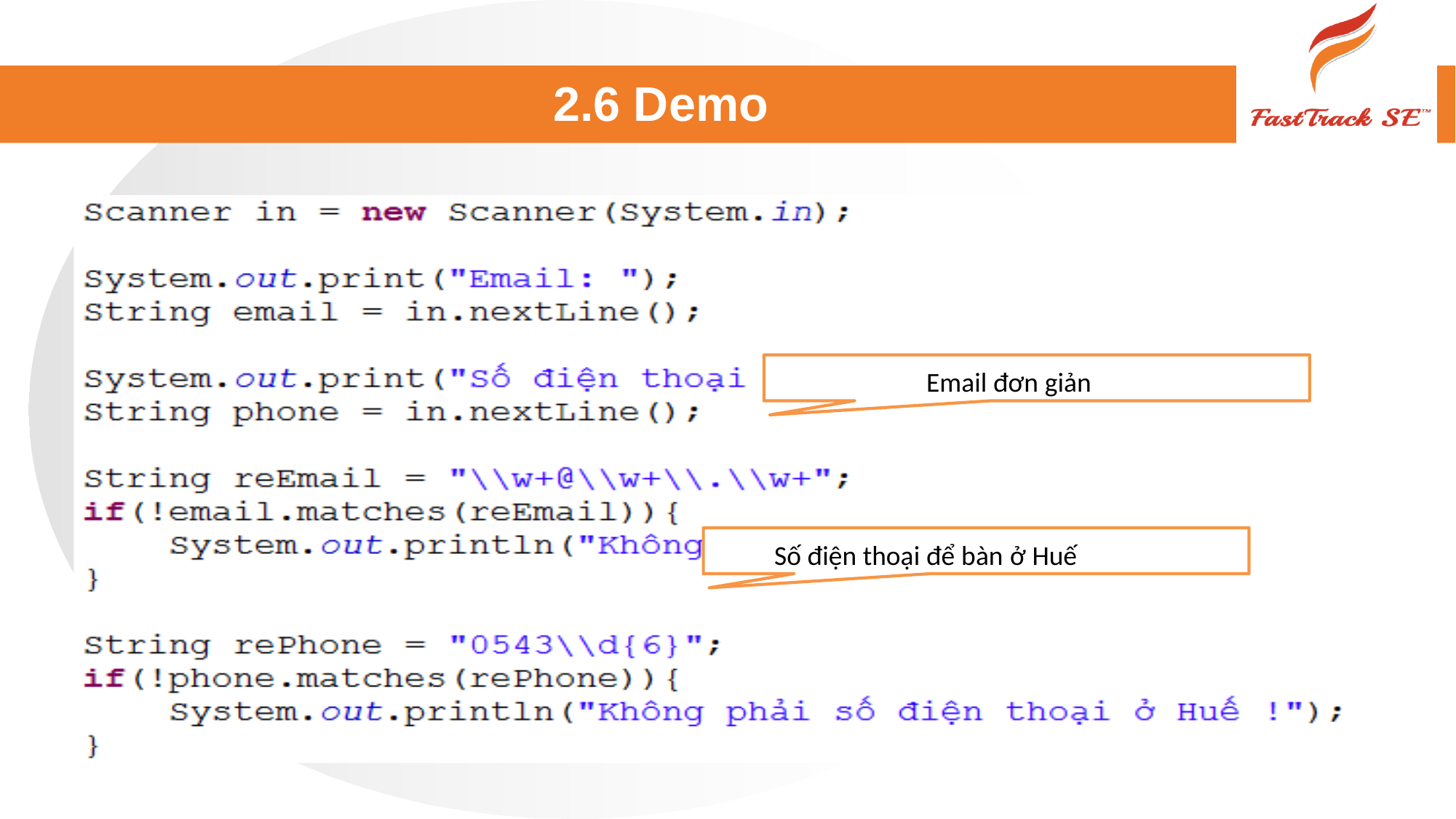

# 2.6 Demo

Email đơn giản

Số điện thoại để bàn ở Huế